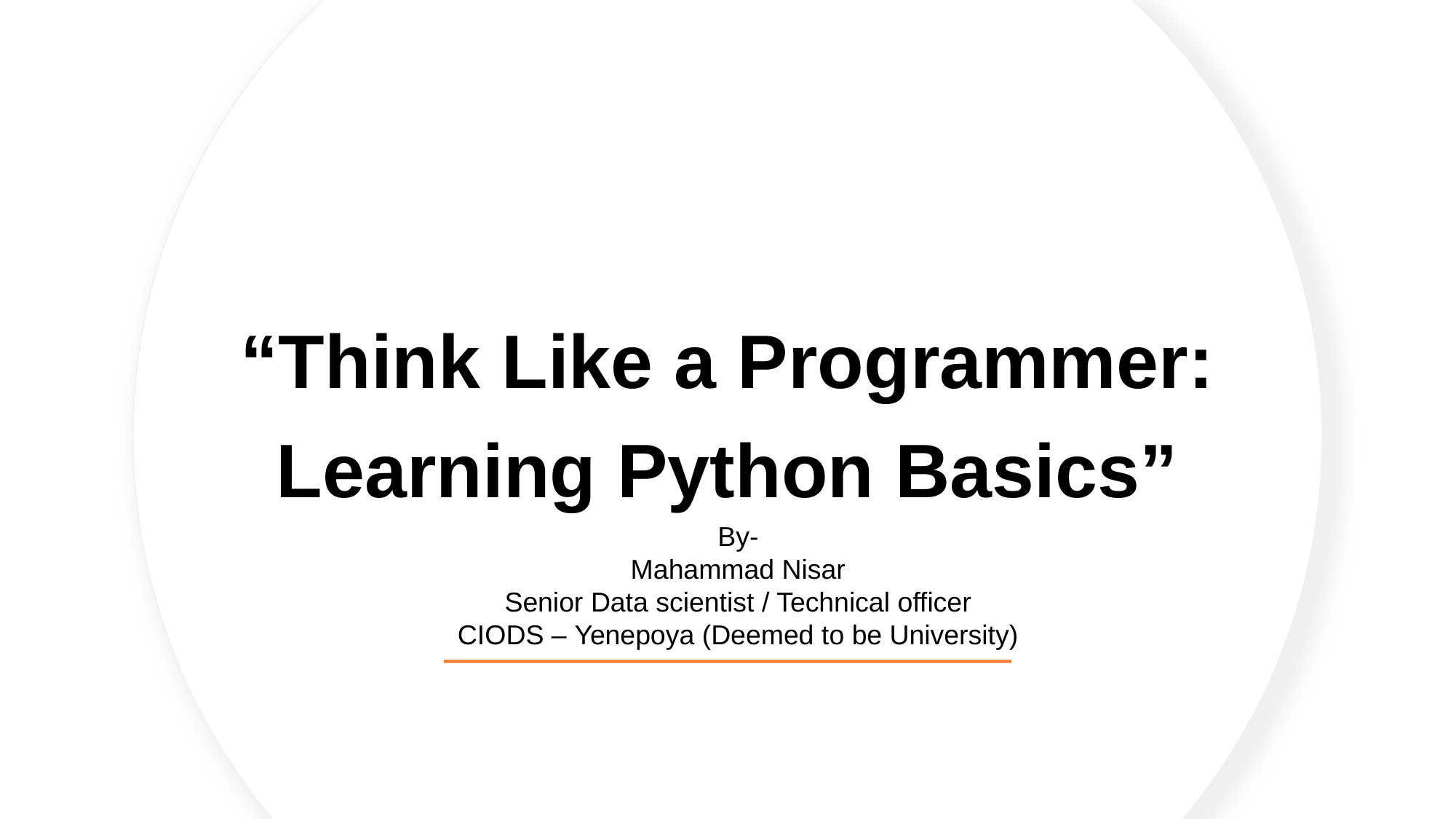

# “Think Like a Programmer: Learning Python Basics”
By-
Mahammad Nisar
Senior Data scientist / Technical officer
CIODS – Yenepoya (Deemed to be University)